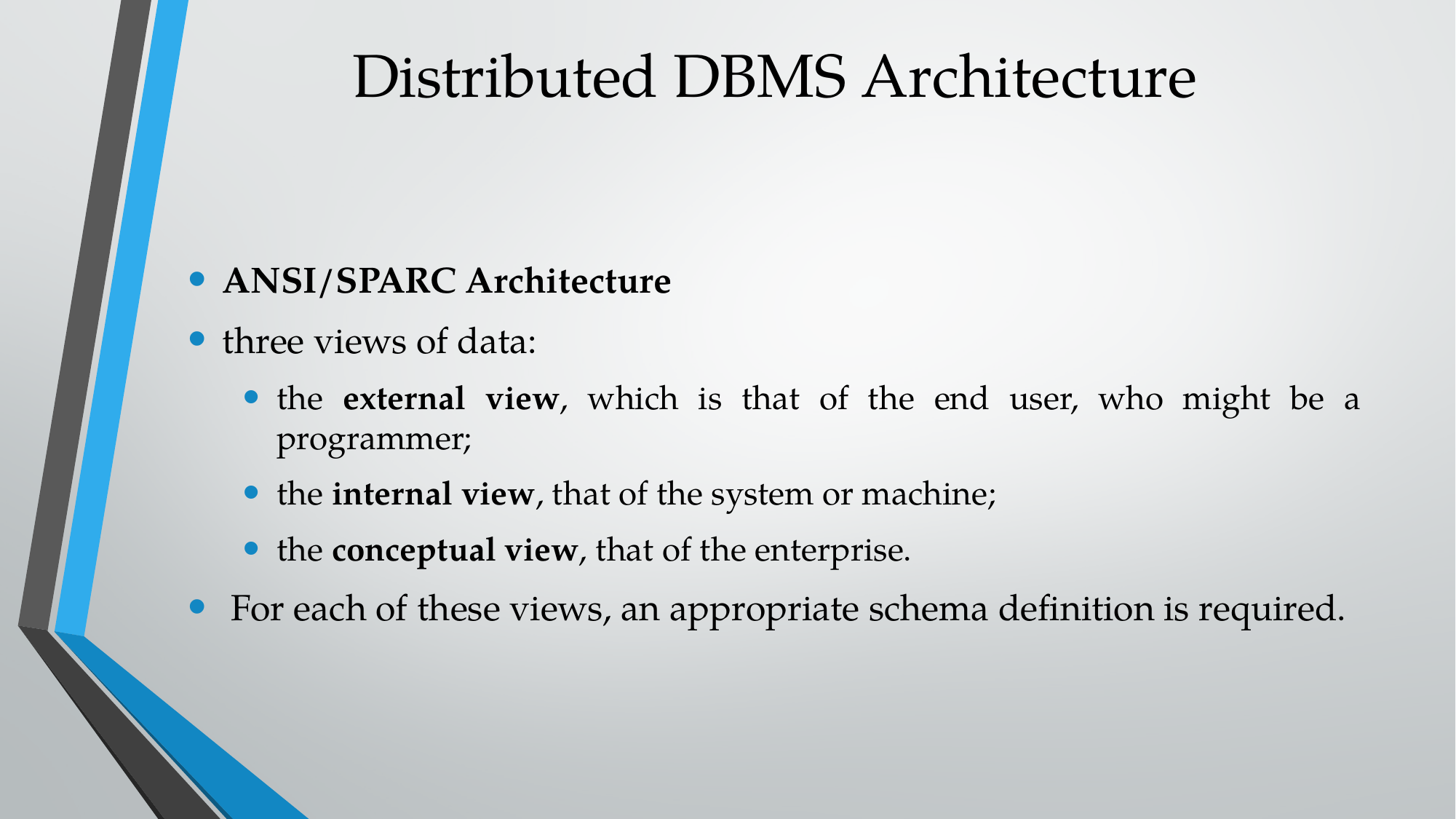

# Distributed DBMS Architecture
ANSI/SPARC Architecture
three views of data:
the external view, which is that of the end user, who might be a programmer;
the internal view, that of the system or machine;
the conceptual view, that of the enterprise.
 For each of these views, an appropriate schema definition is required.